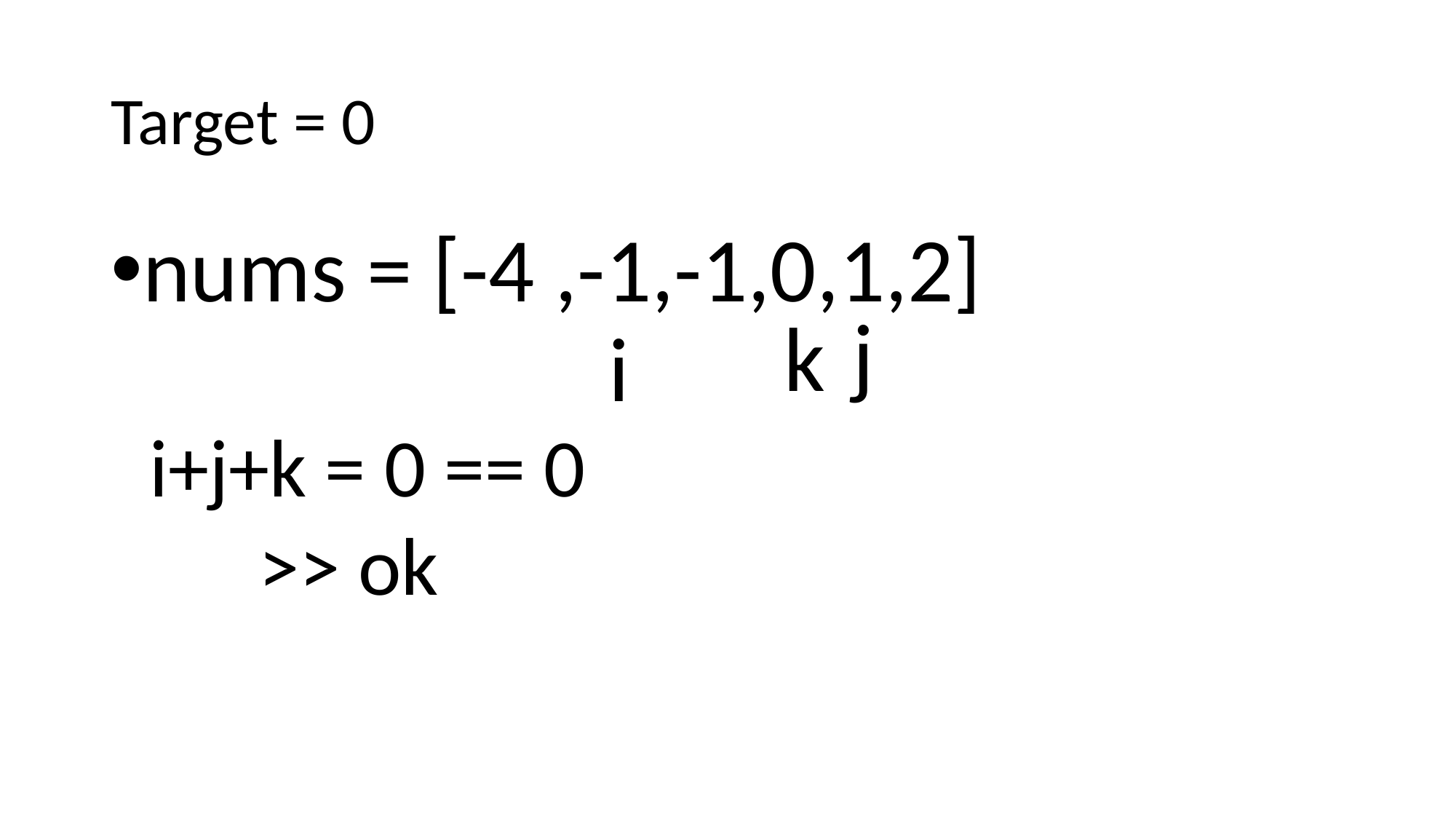

# Target = 0
nums = [-4 ,-1,-1,0,1,2]
j
k
i
i+j+k = 0 == 0
	>> ok